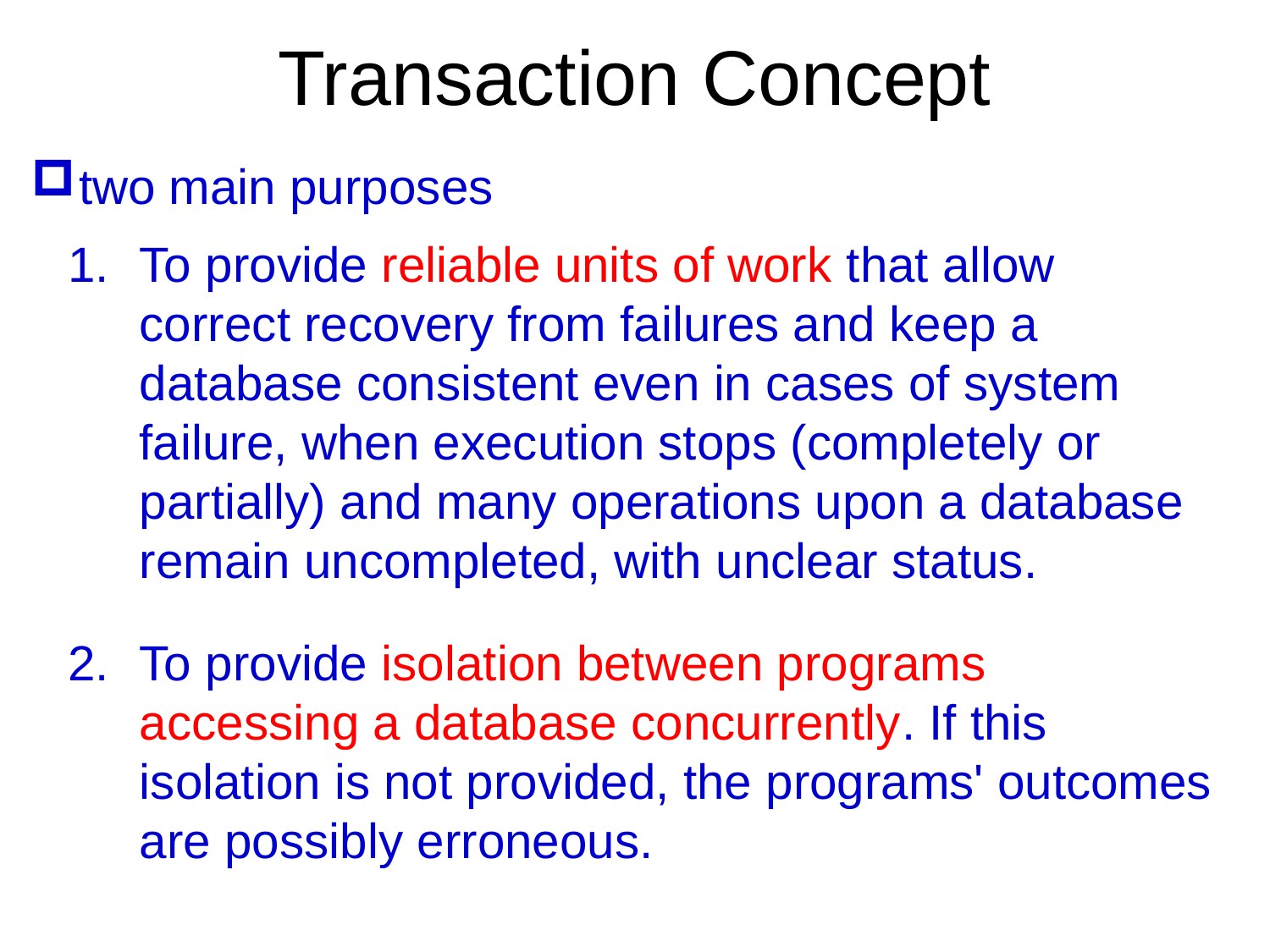

# Transaction Concept
two main purposes
To provide reliable units of work that allow correct recovery from failures and keep a database consistent even in cases of system failure, when execution stops (completely or partially) and many operations upon a database remain uncompleted, with unclear status.
To provide isolation between programs accessing a database concurrently. If this isolation is not provided, the programs' outcomes are possibly erroneous.